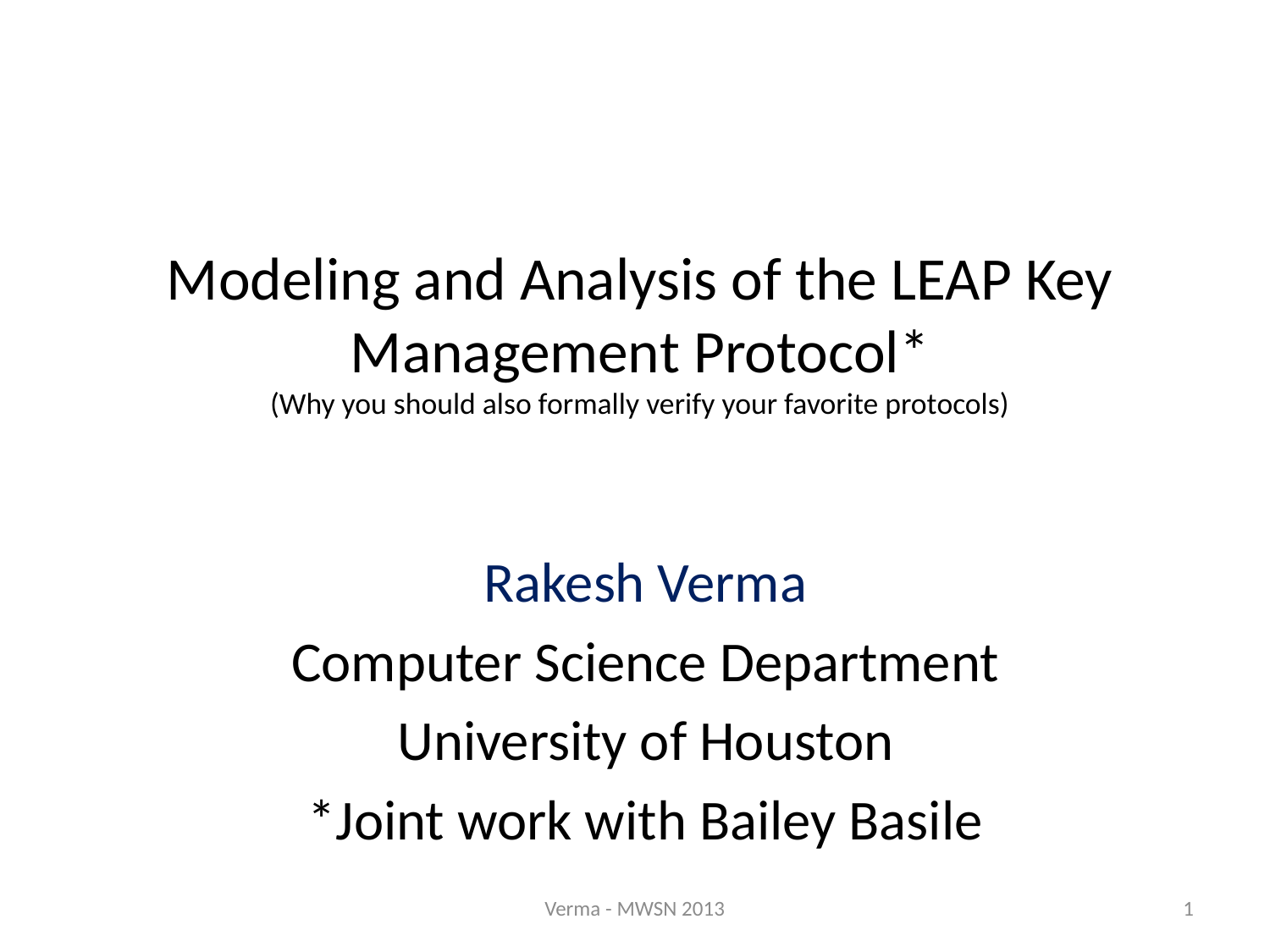

# Modeling and Analysis of the LEAP Key Management Protocol* (Why you should also formally verify your favorite protocols)
Rakesh Verma
Computer Science Department
University of Houston
*Joint work with Bailey Basile

Verma - MWSN 2013
1